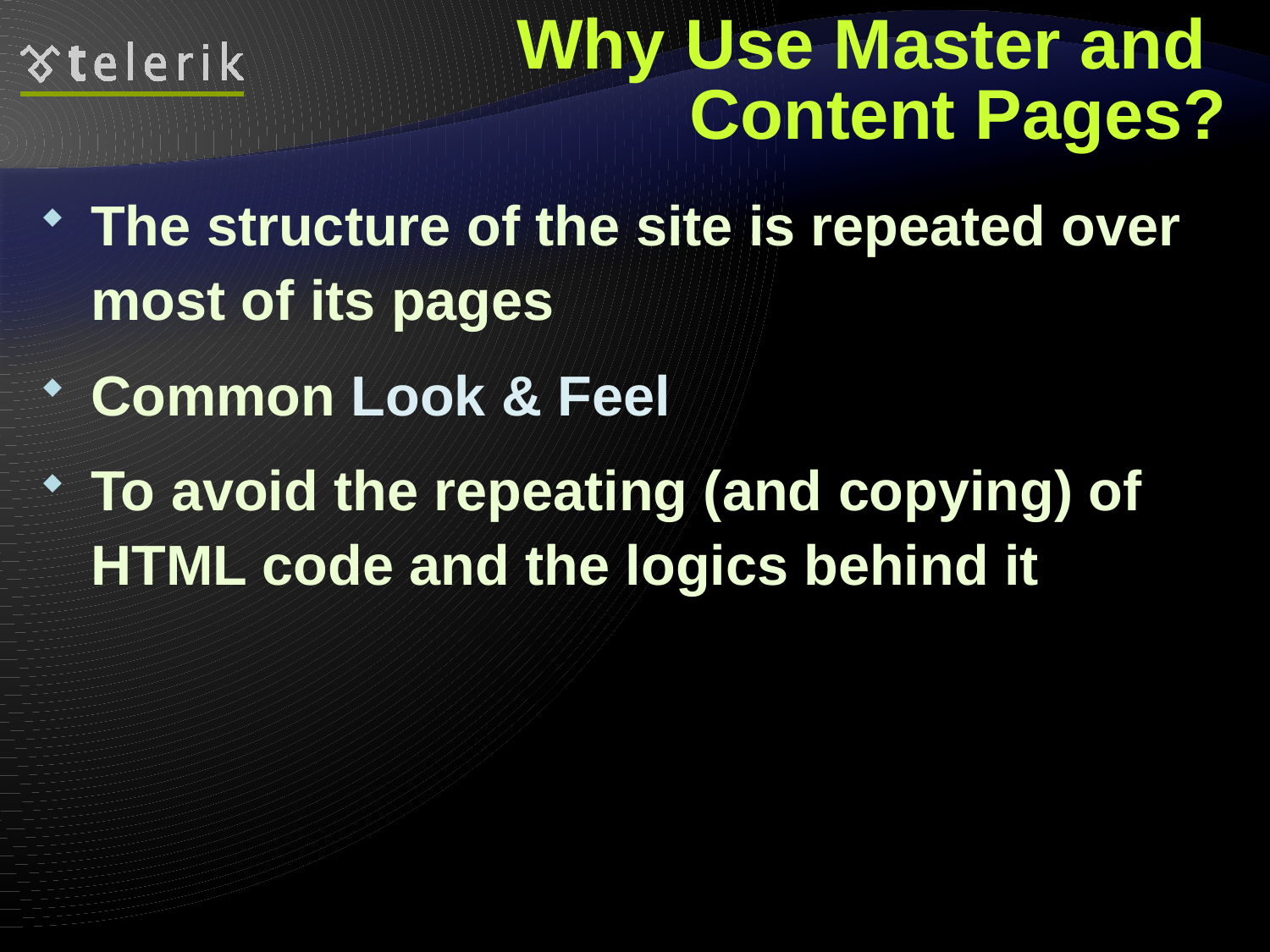

# Why Use Master and Content Pages?
The structure of the site is repeated over most of its pages
Common Look & Feel
To avoid the repeating (and copying) of HTML code and the logics behind it